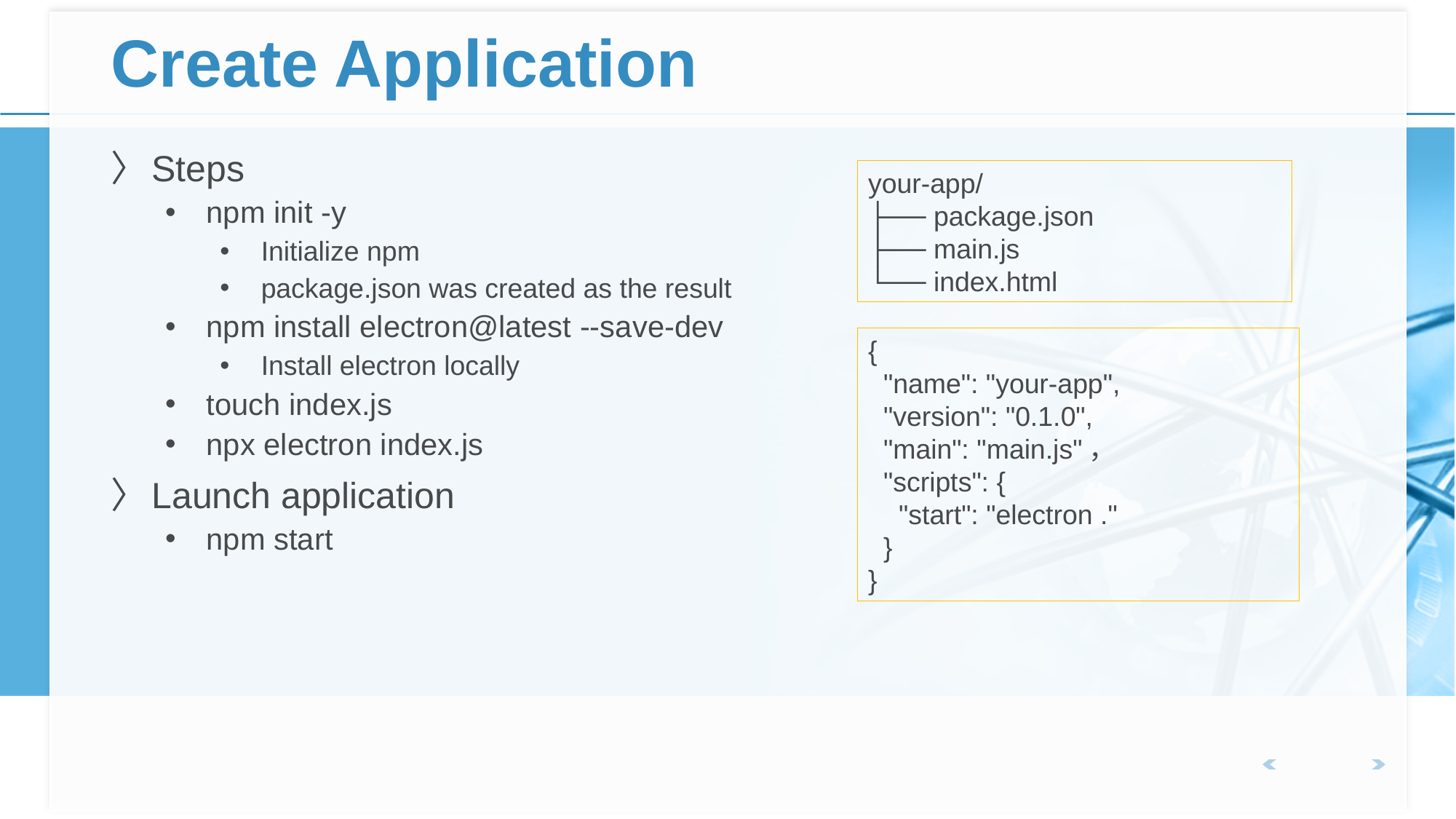

# Create Application
Steps
npm init -y
Initialize npm
package.json was created as the result
npm install electron@latest --save-dev
Install electron locally
touch index.js
npx electron index.js
Launch application
npm start
your-app/
├── package.json
├── main.js
└── index.html
{
  "name": "your-app",
  "version": "0.1.0",
  "main": "main.js"，
  "scripts": {
    "start": "electron ."
  }
}